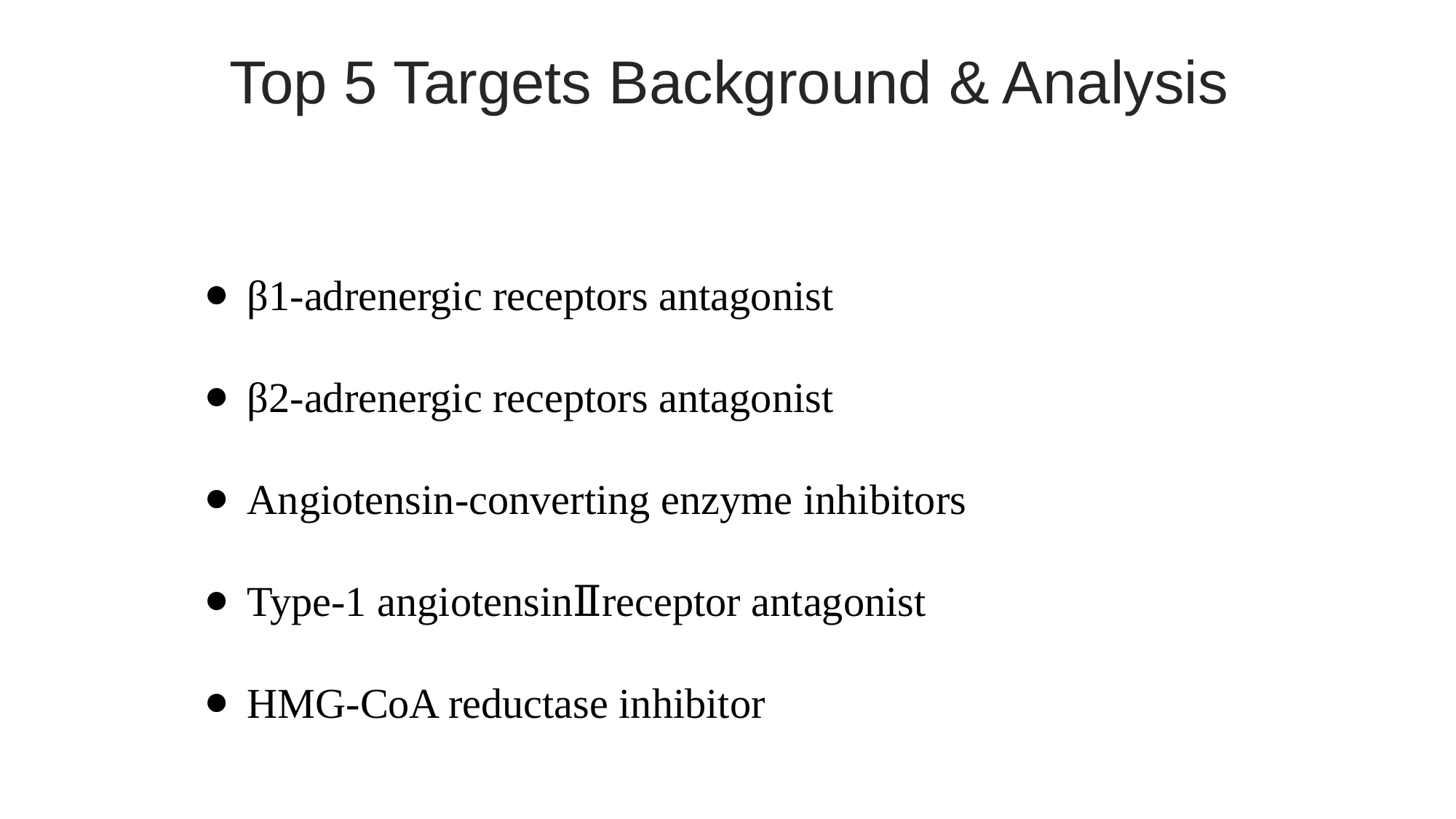

Top 5 Targets Background & Analysis
β1-adrenergic receptors antagonist
β2-adrenergic receptors antagonist
Angiotensin-converting enzyme inhibitors
Type-1 angiotensinⅡreceptor antagonist
HMG-CoA reductase inhibitor
70%
80%